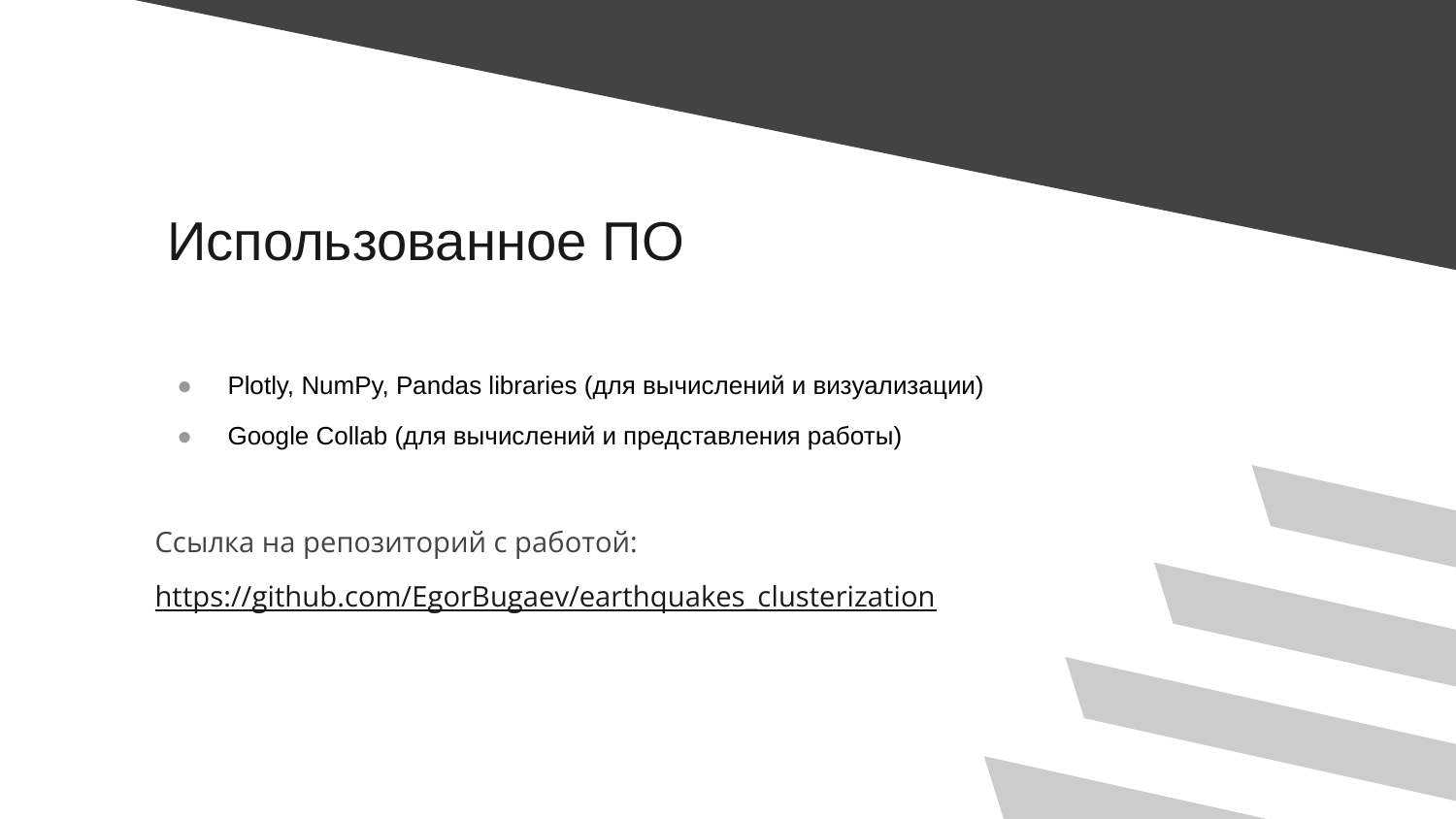

# Использованное ПО
Plotly, NumPy, Pandas libraries (для вычислений и визуализации)
Google Collab (для вычислений и представления работы)

Ссылка на репозиторий с работой:
https://github.com/EgorBugaev/earthquakes_clusterization